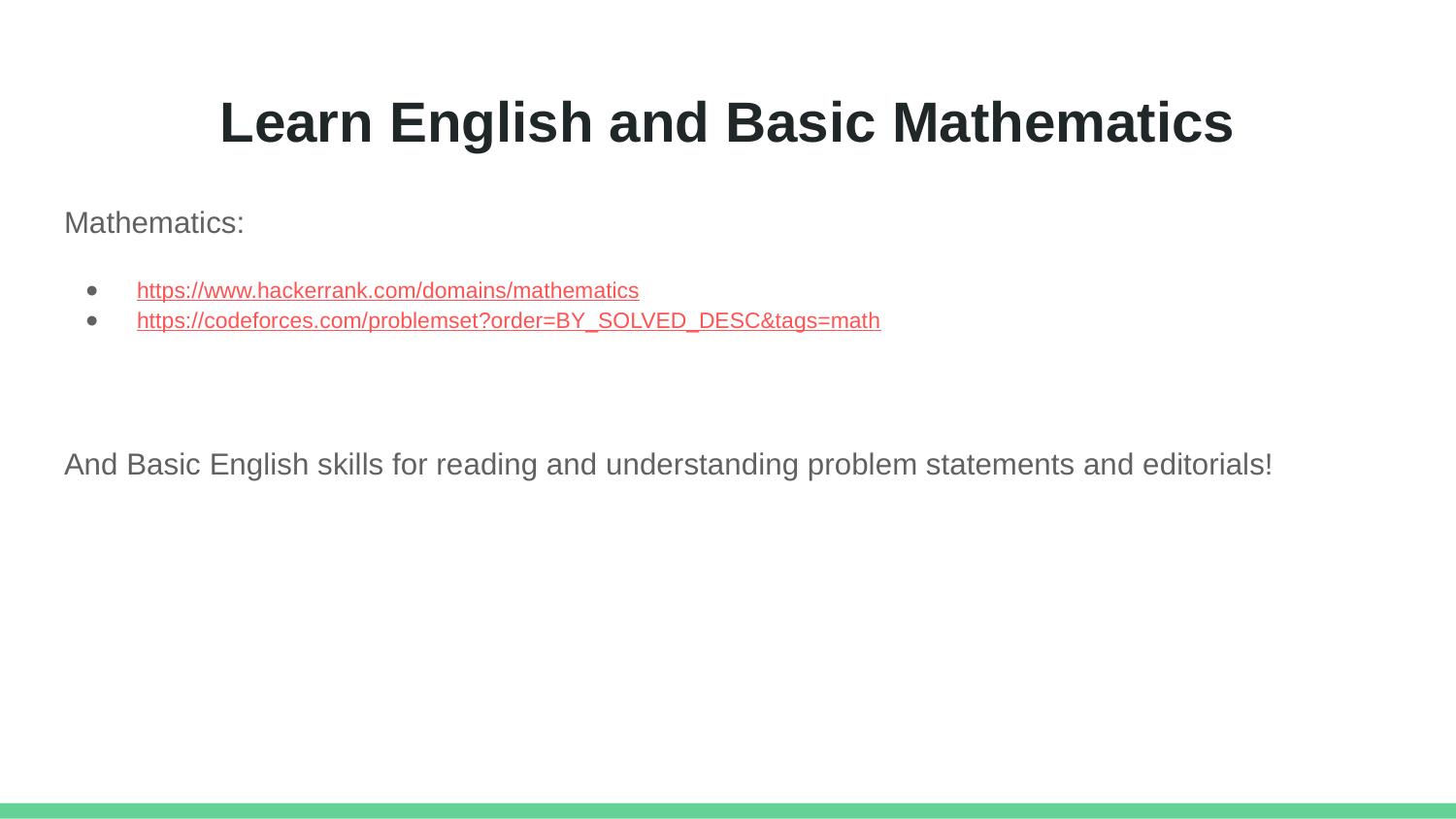

# Learn English and Basic Mathematics
Mathematics:
https://www.hackerrank.com/domains/mathematics
https://codeforces.com/problemset?order=BY_SOLVED_DESC&tags=math

And Basic English skills for reading and understanding problem statements and editorials!